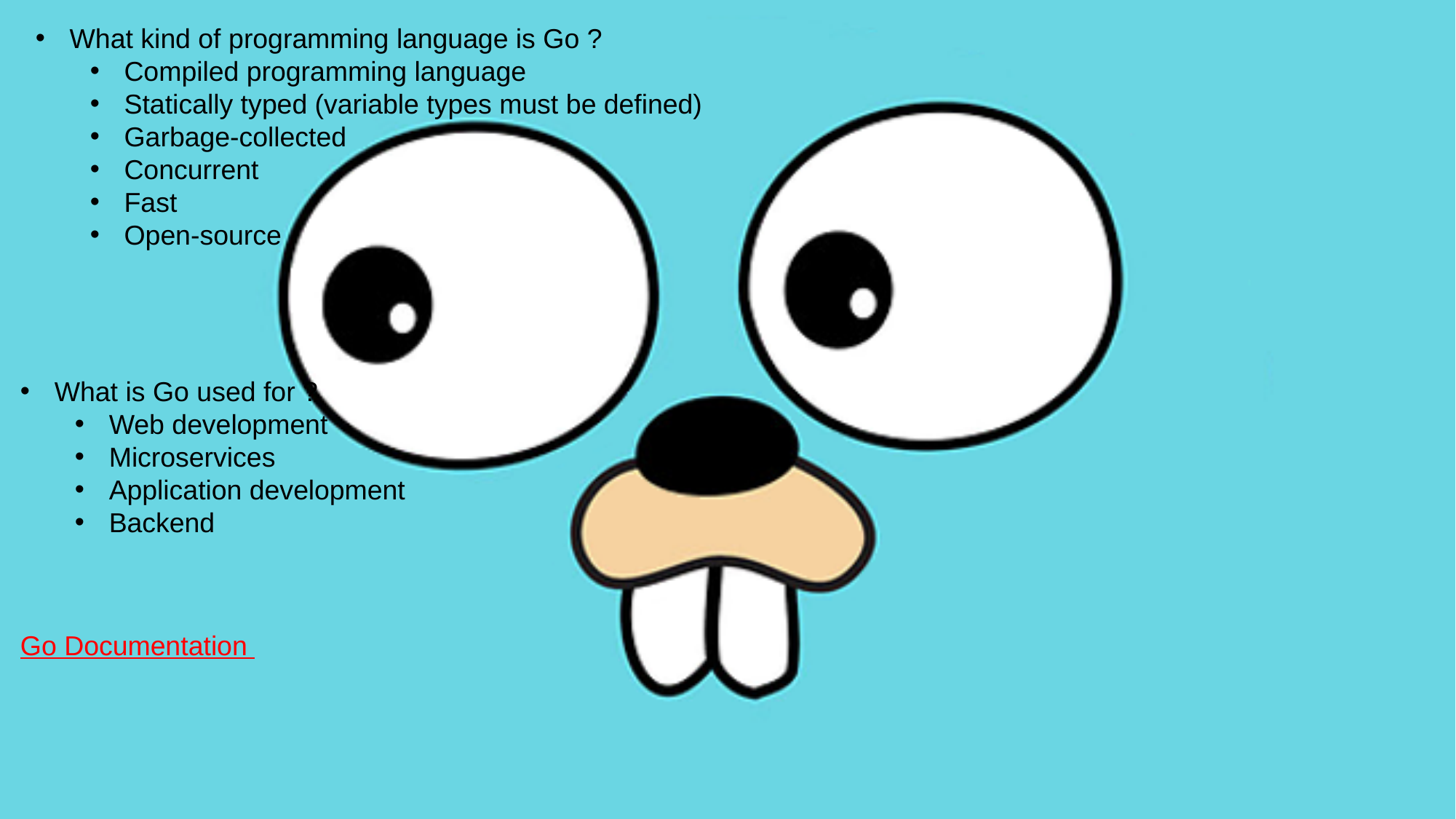

What kind of programming language is Go ?
Compiled programming language
Statically typed (variable types must be defined)
Garbage-collected
Concurrent
Fast
Open-source

What is Go used for ?
Web development
Microservices
Application development
Backend
Go Documentation